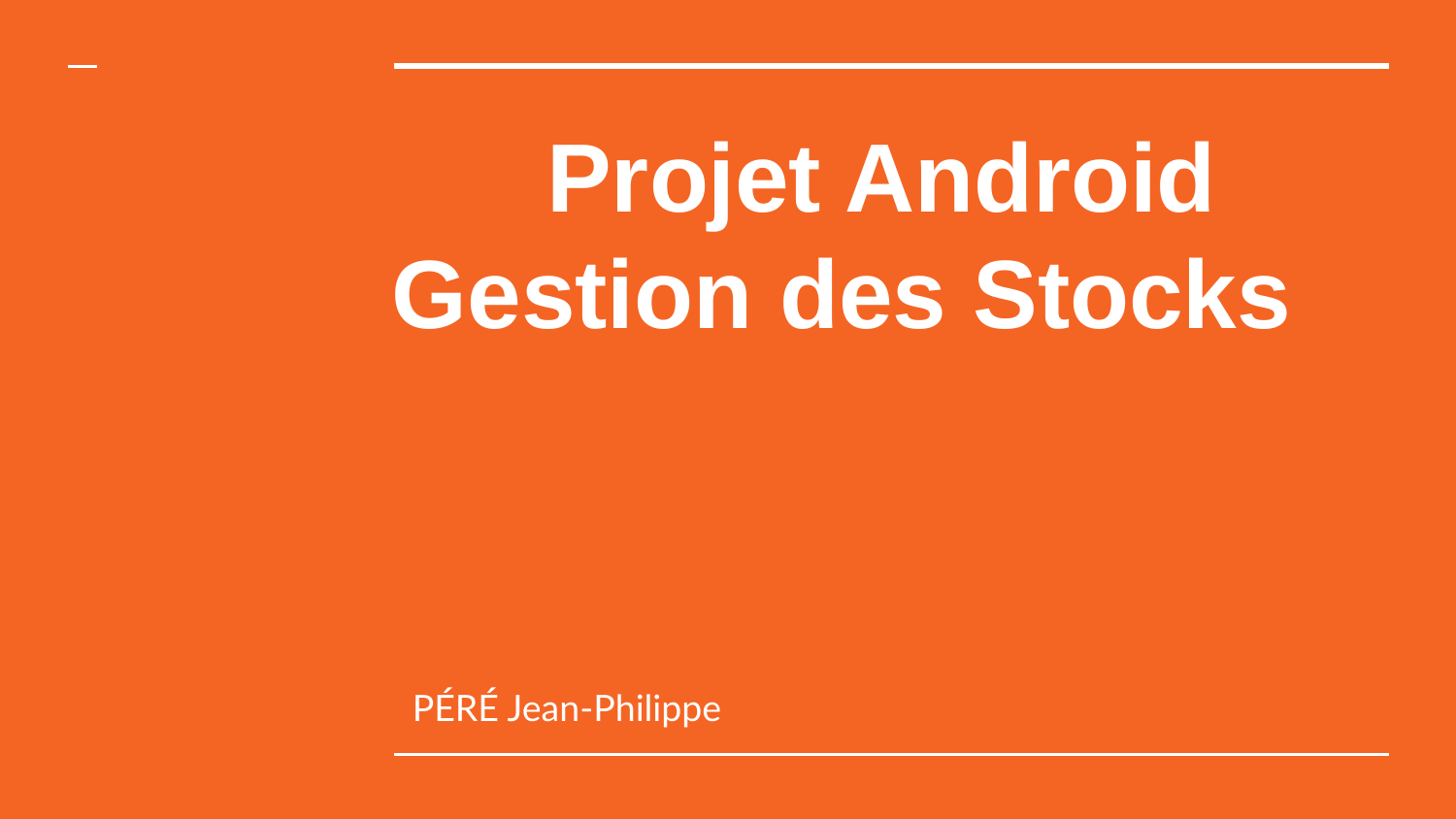

# Projet Android
Gestion des Stocks
PÉRÉ Jean-Philippe